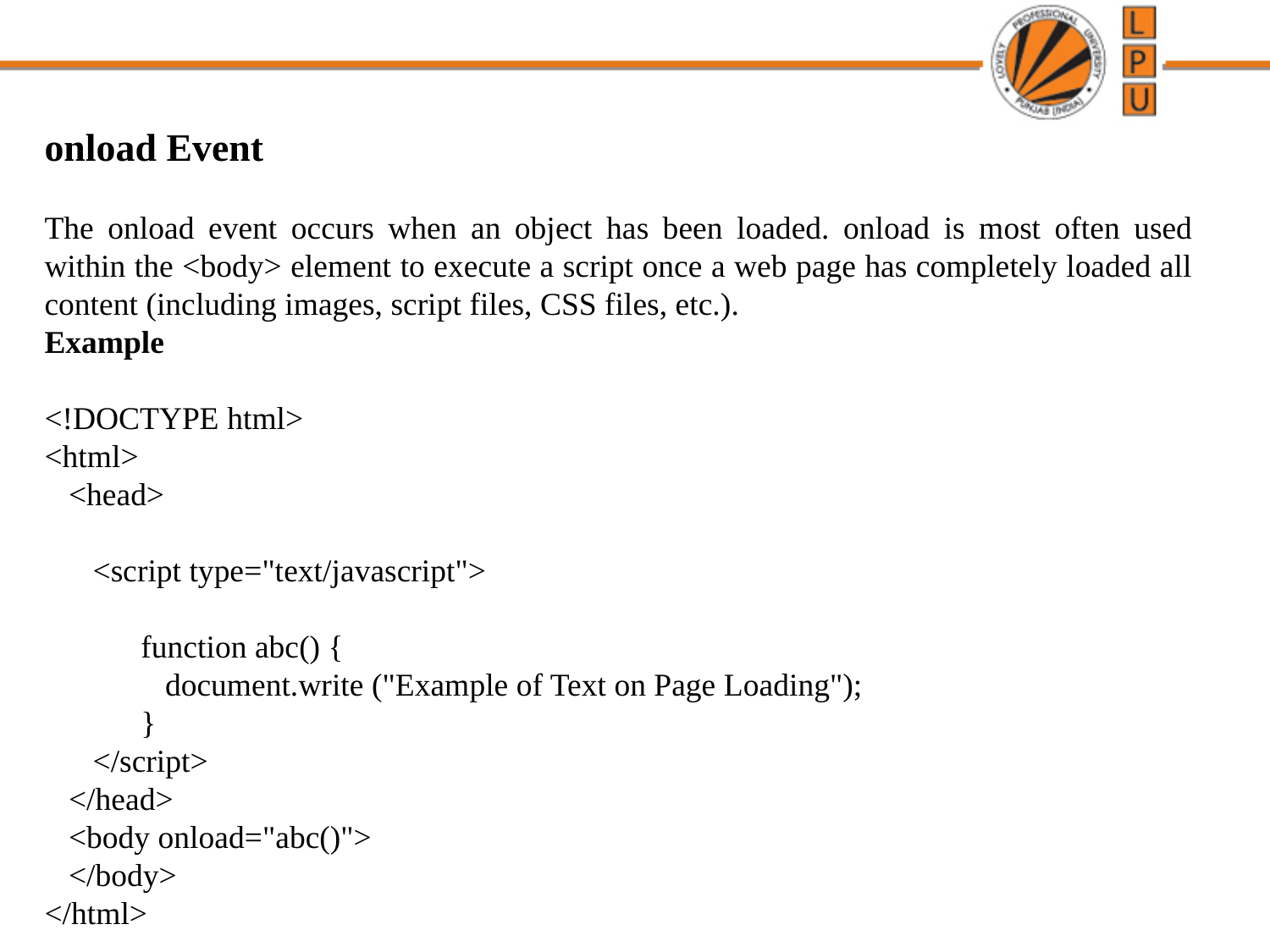

onload Event

The onload event occurs when an object has been loaded. onload is most often used within the <body> element to execute a script once a web page has completely loaded all content (including images, script files, CSS files, etc.).
Example

<!DOCTYPE html>
<html>
   <head>

      <script type="text/javascript">

            function abc() {
               document.write ("Example of Text on Page Loading");
            }
      </script>
   </head>
   <body onload="abc()">
   </body>
</html>